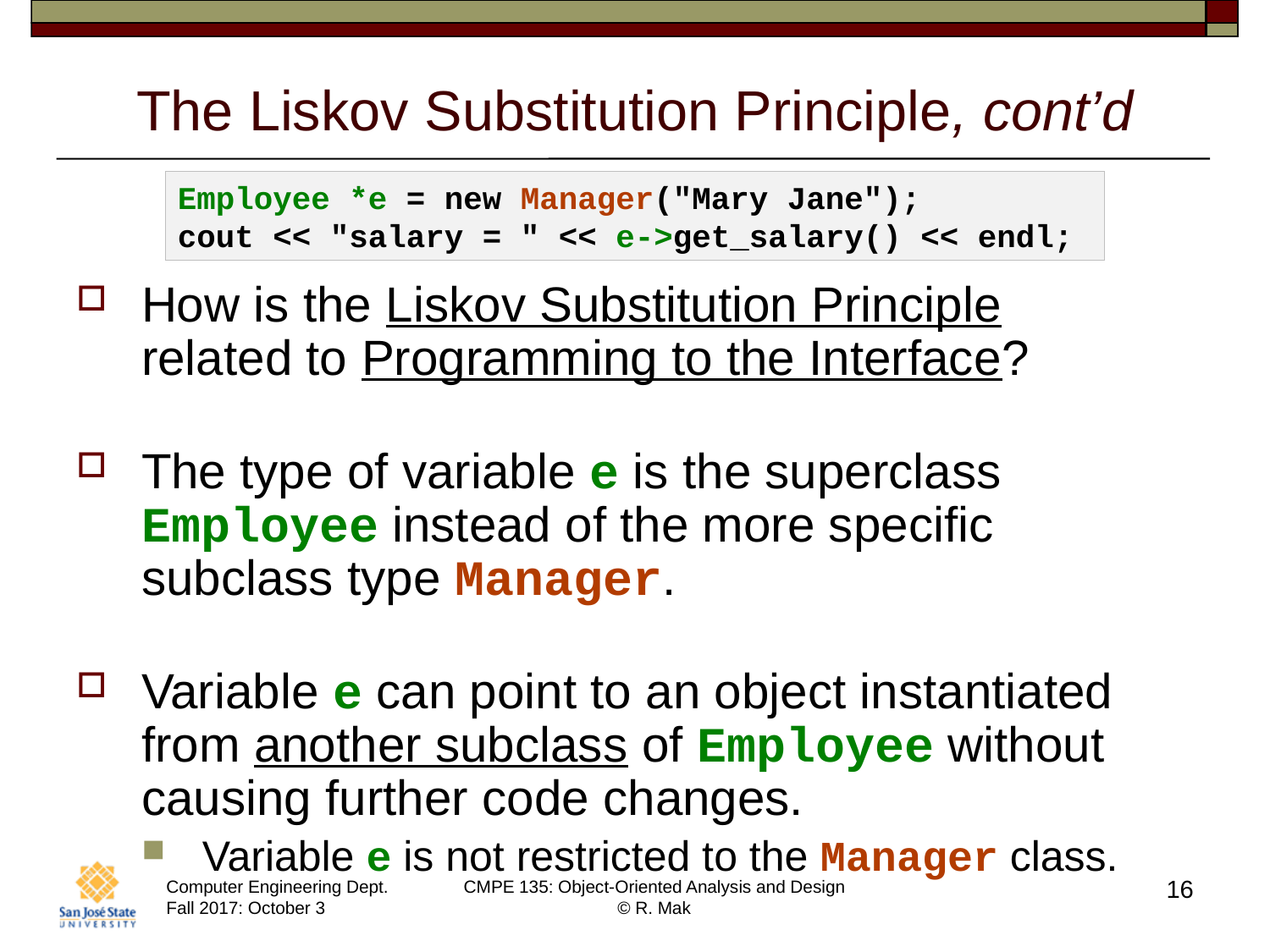

# The Liskov Substitution Principle, cont’d
Employee *e = new Manager("Mary Jane");
cout << "salary = " << e->get_salary() << endl;
How is the Liskov Substitution Principle
related to Programming to the Interface?

The type of variable e is the superclass Employee instead of the more specific subclass type Manager.

Variable e can point to an object instantiated from another subclass of Employee without causing further code changes.
Variable e is not restricted to the Manager class.
16